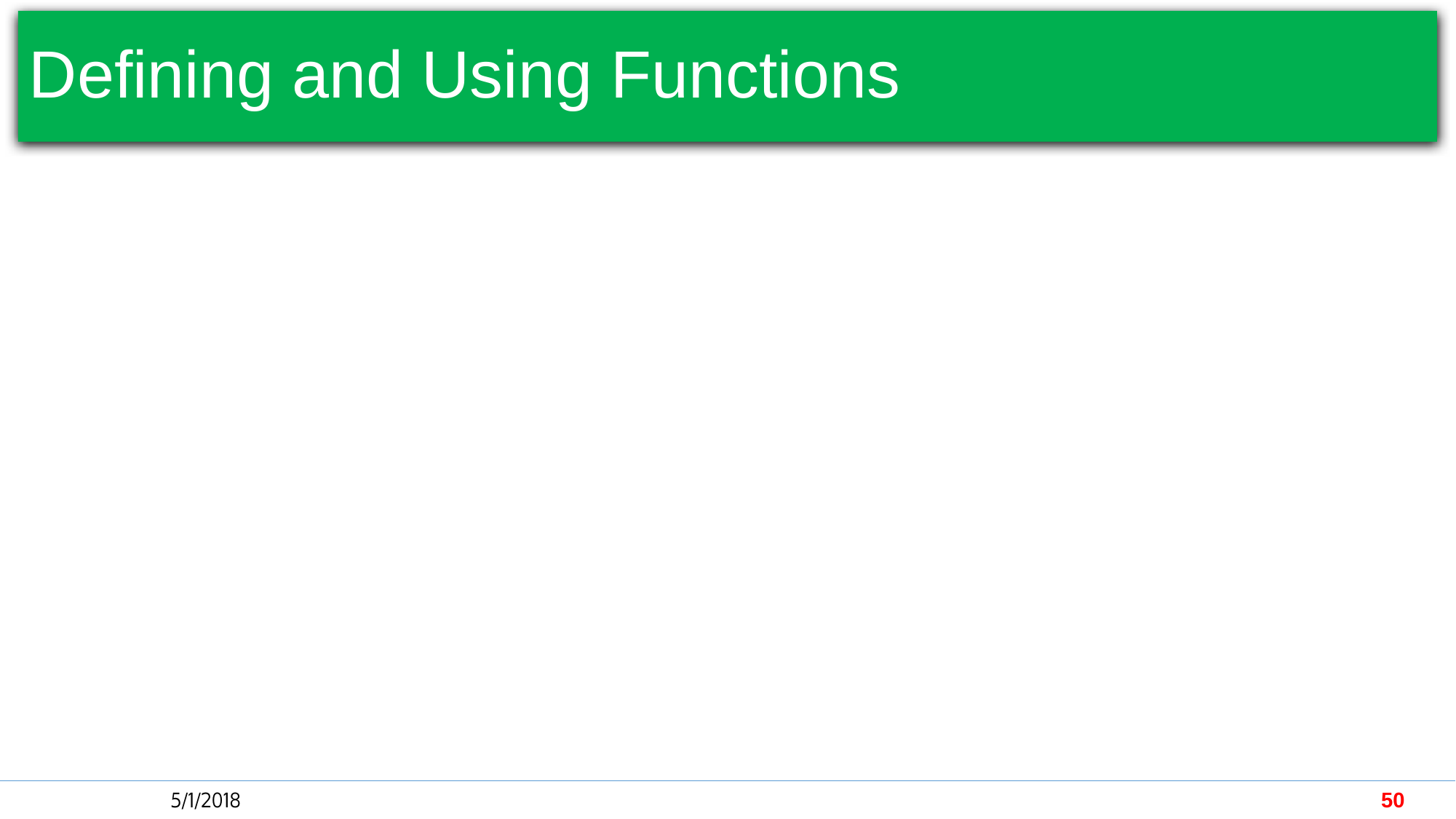

# Defining and Using Functions

5/1/2018
50